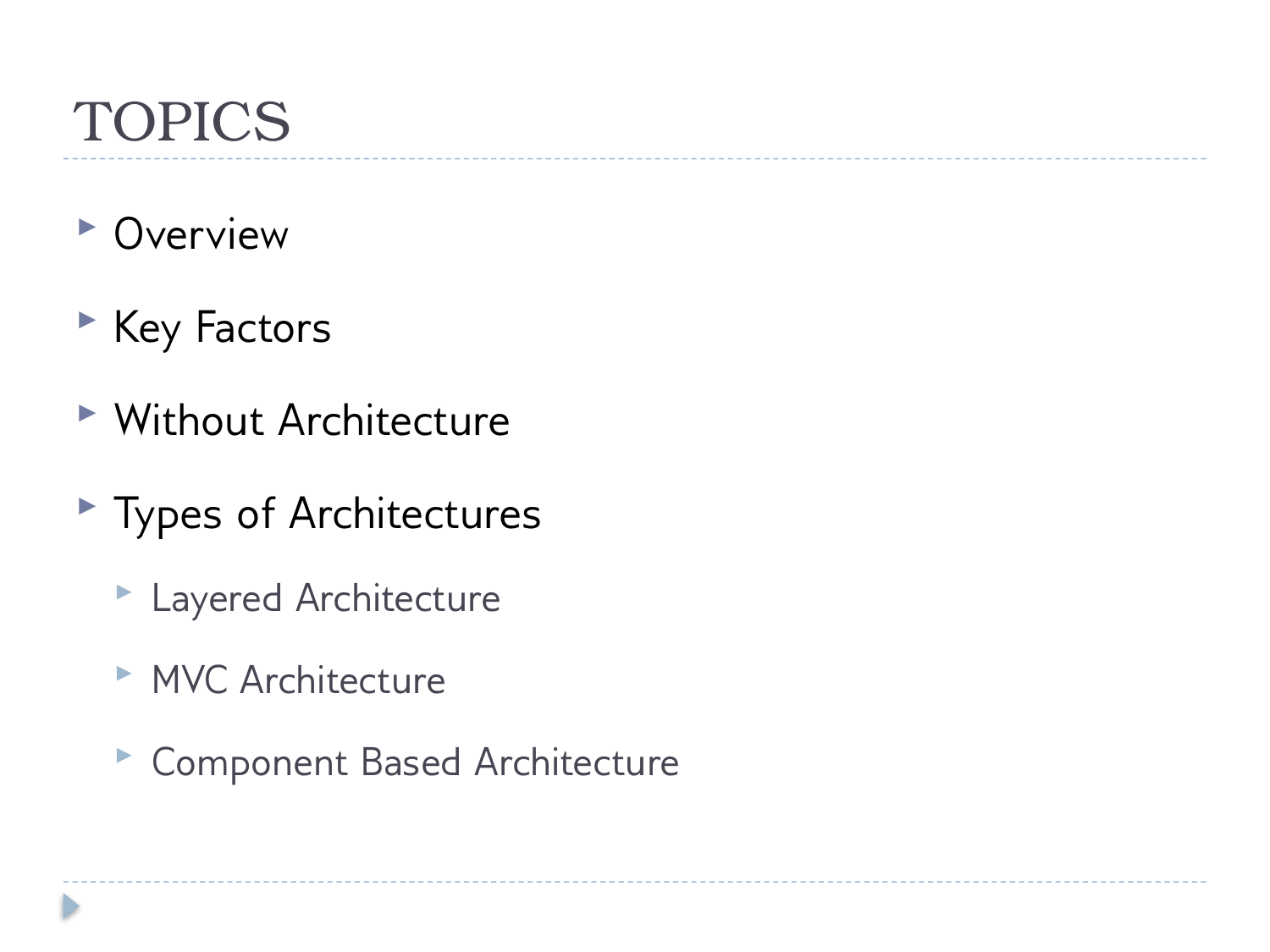

# TOPICS
Overview
Key Factors
Without Architecture
Types of Architectures
Layered Architecture
MVC Architecture
Component Based Architecture